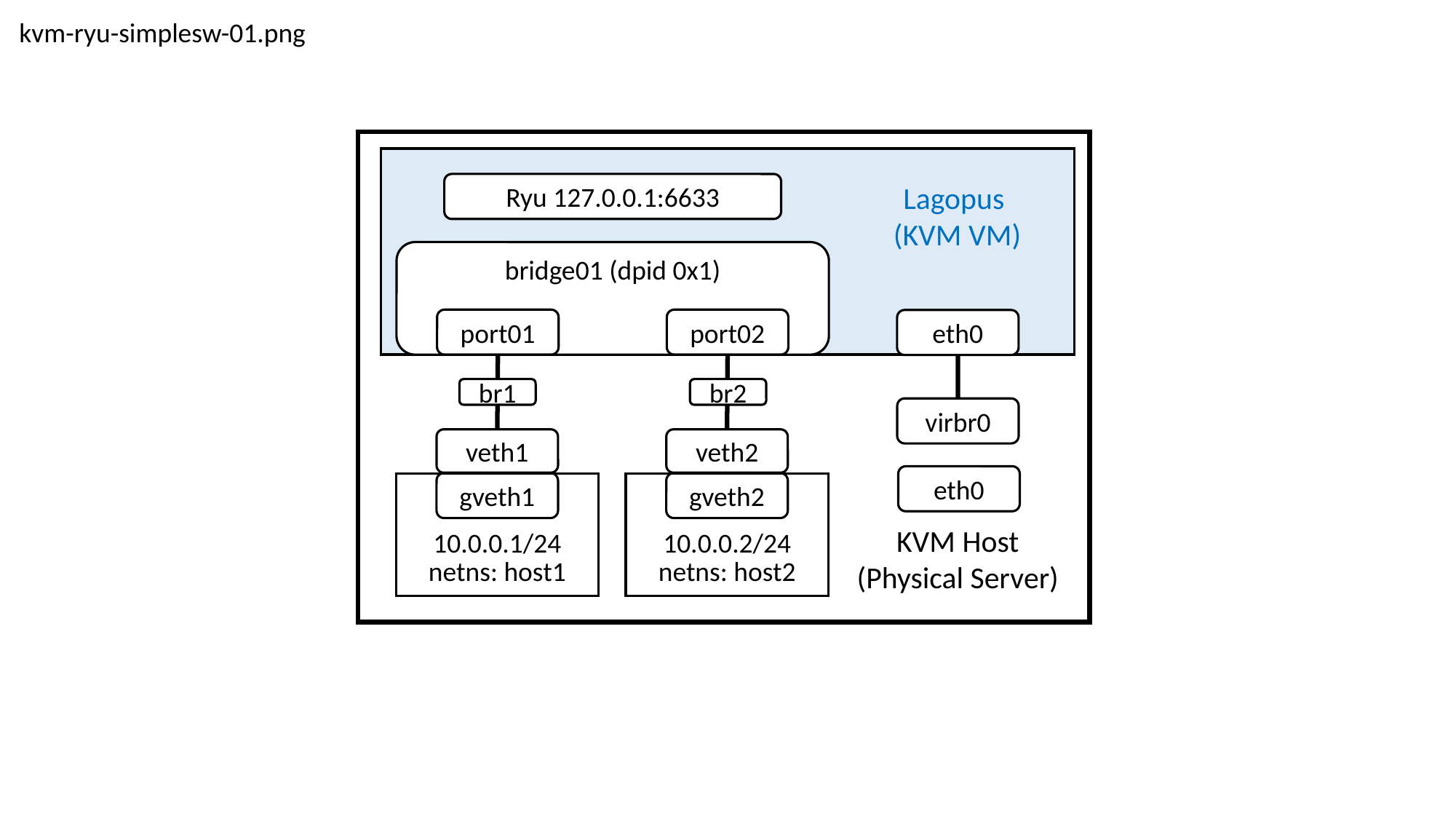

kvm-ryu-simplesw-01.png

Lagopus
(KVM VM)
Ryu 127.0.0.1:6633
bridge01 (dpid 0x1)
port01
port02
eth0
br1
br2
virbr0
veth1
veth2
eth0
gveth1
10.0.0.1/24
gveth2
10.0.0.2/24

KVM Host
(Physical Server)
netns: host1
netns: host2